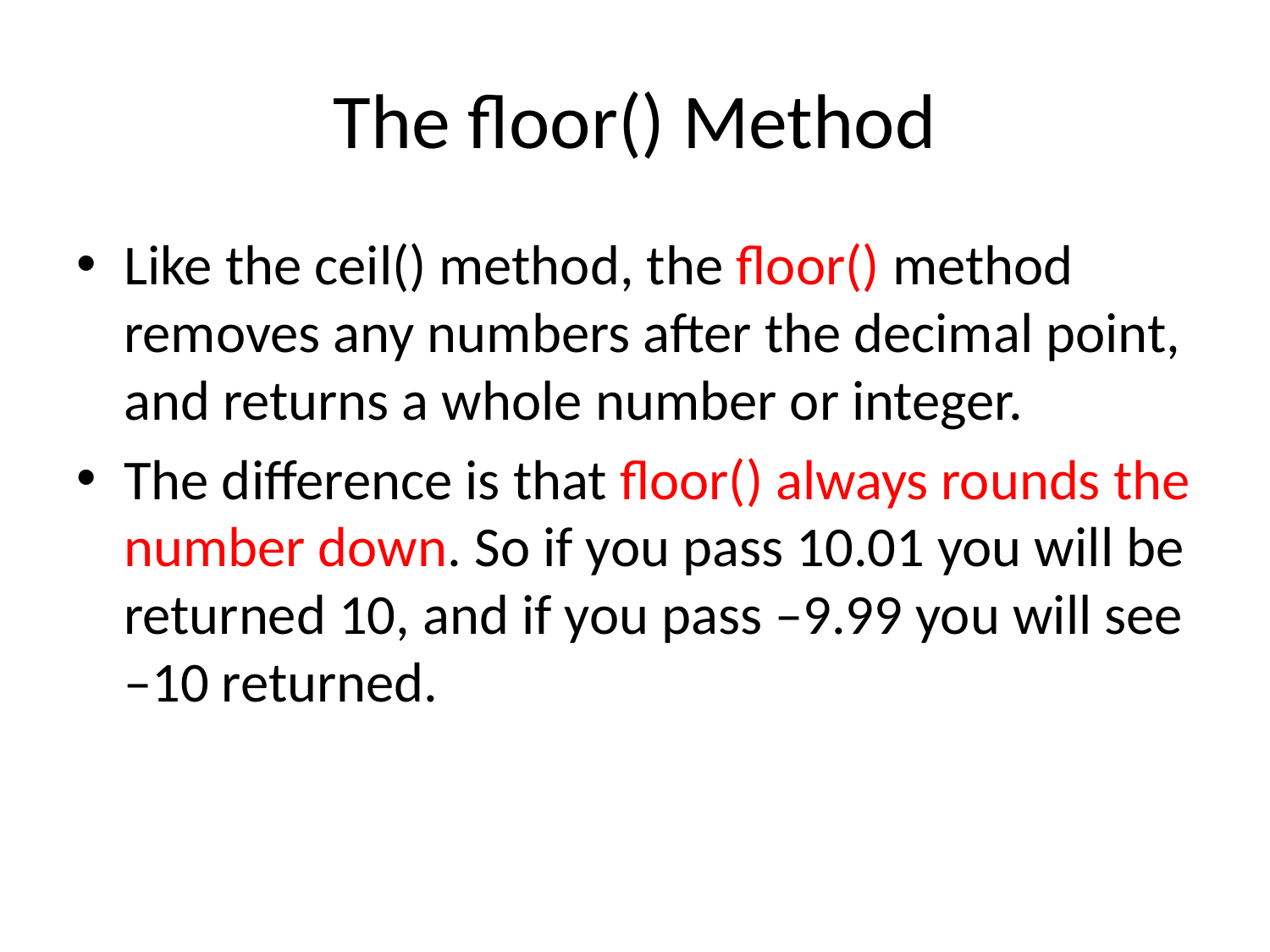

# The floor() Method
Like the ceil() method, the floor() method removes any numbers after the decimal point, and returns a whole number or integer.
The difference is that floor() always rounds the number down. So if you pass 10.01 you will be returned 10, and if you pass –9.99 you will see –10 returned.